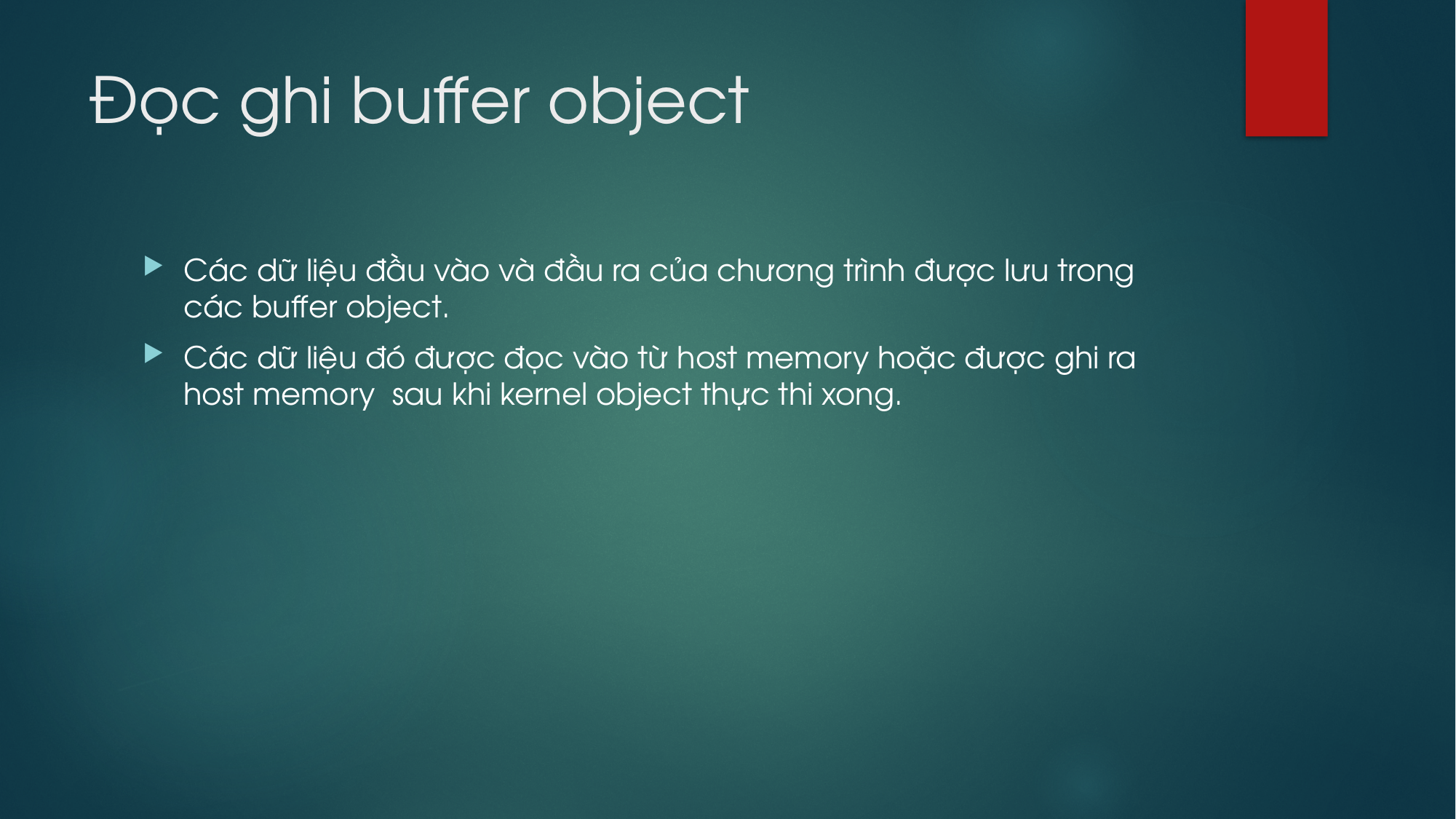

# Đọc ghi buffer object
Các dữ liệu đầu vào và đầu ra của chương trình được lưu trong các buffer object.
Các dữ liệu đó được đọc vào từ host memory hoặc được ghi ra host memory  sau khi kernel object thực thi xong.